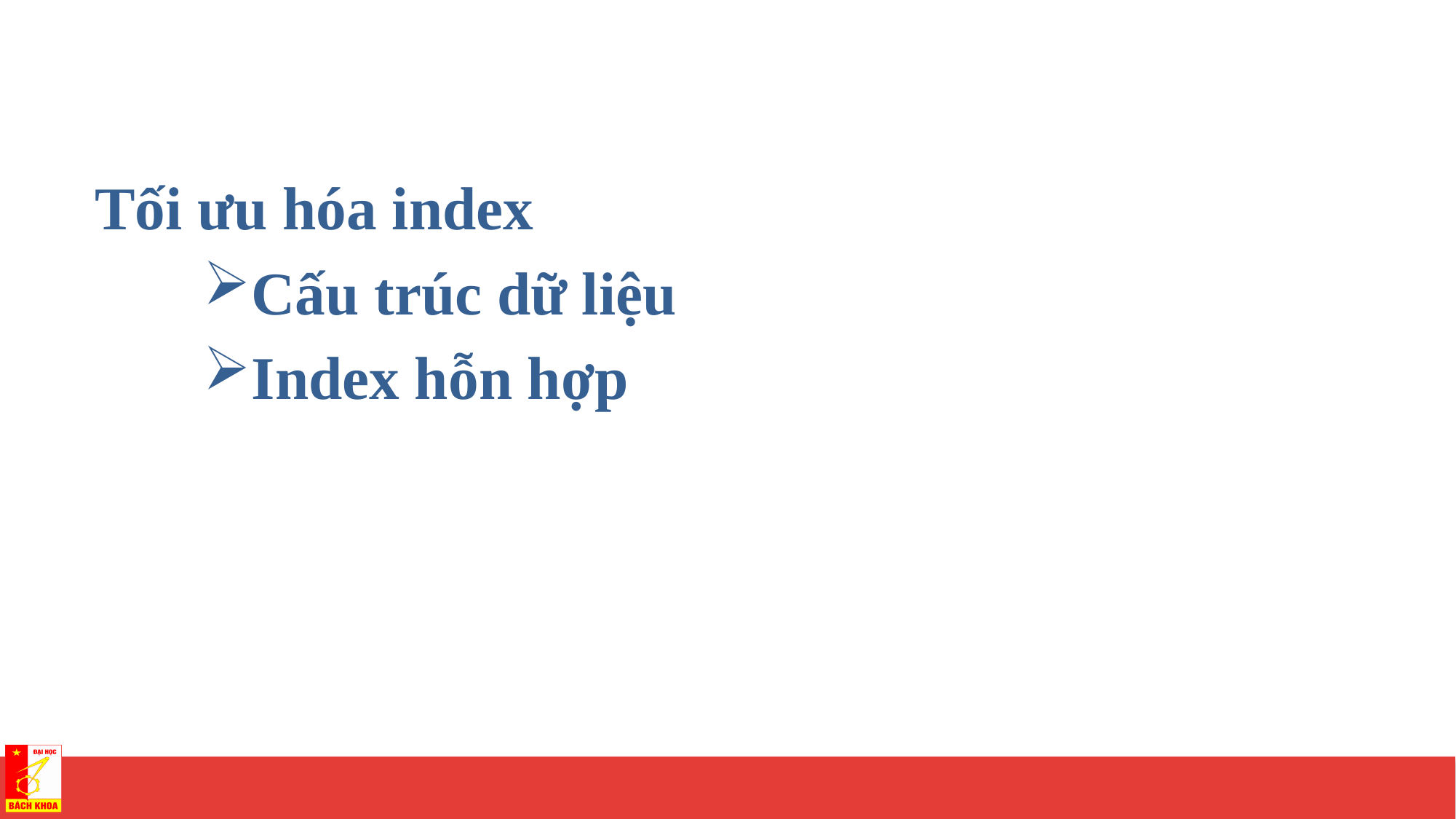

Tối ưu hóa index
Cấu trúc dữ liệu
Index hỗn hợp